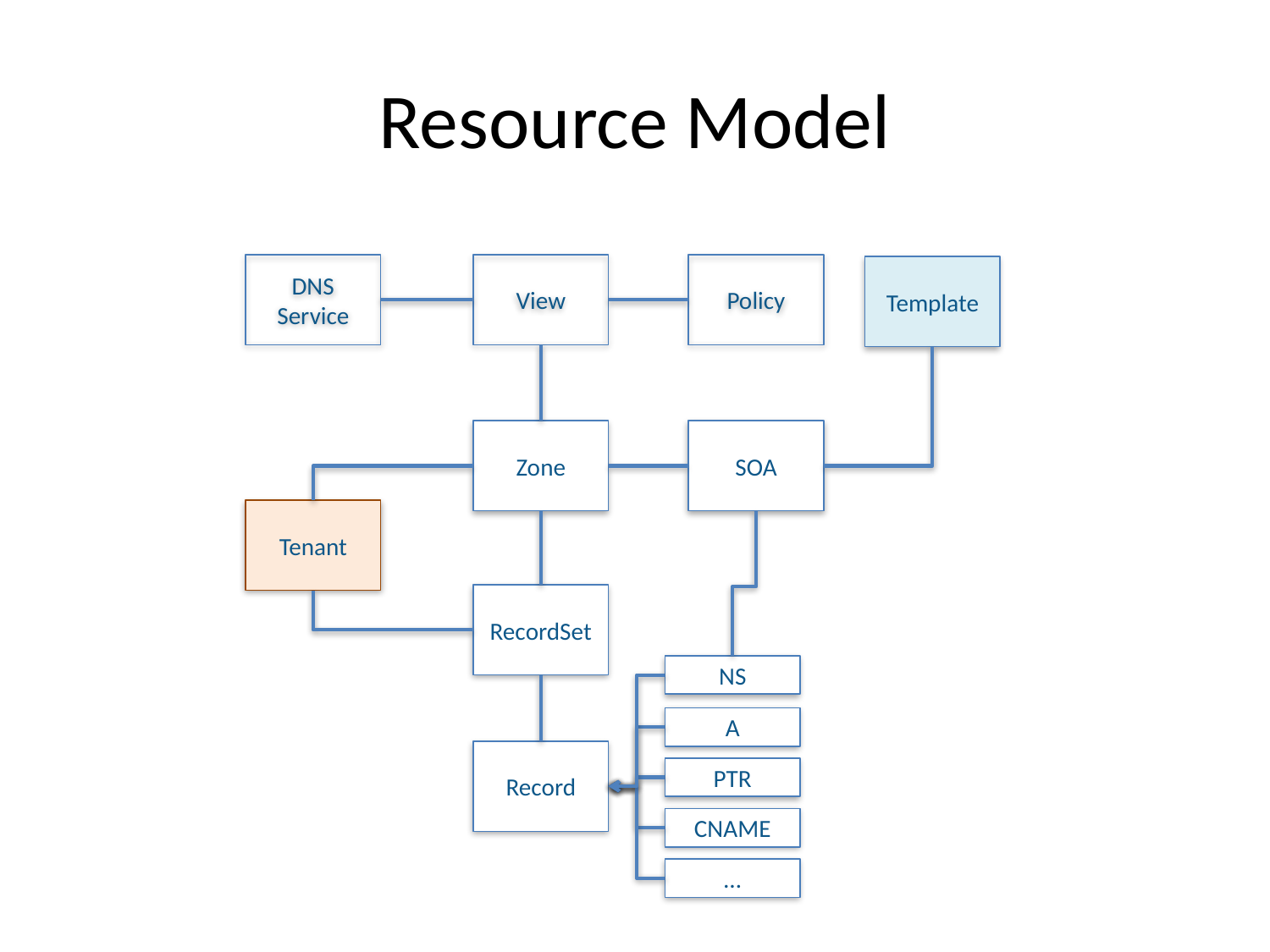

# Resource Model
DNS
Service
View
Policy
Template
Zone
SOA
Tenant
RecordSet
NS
A
Record
PTR
CNAME
…